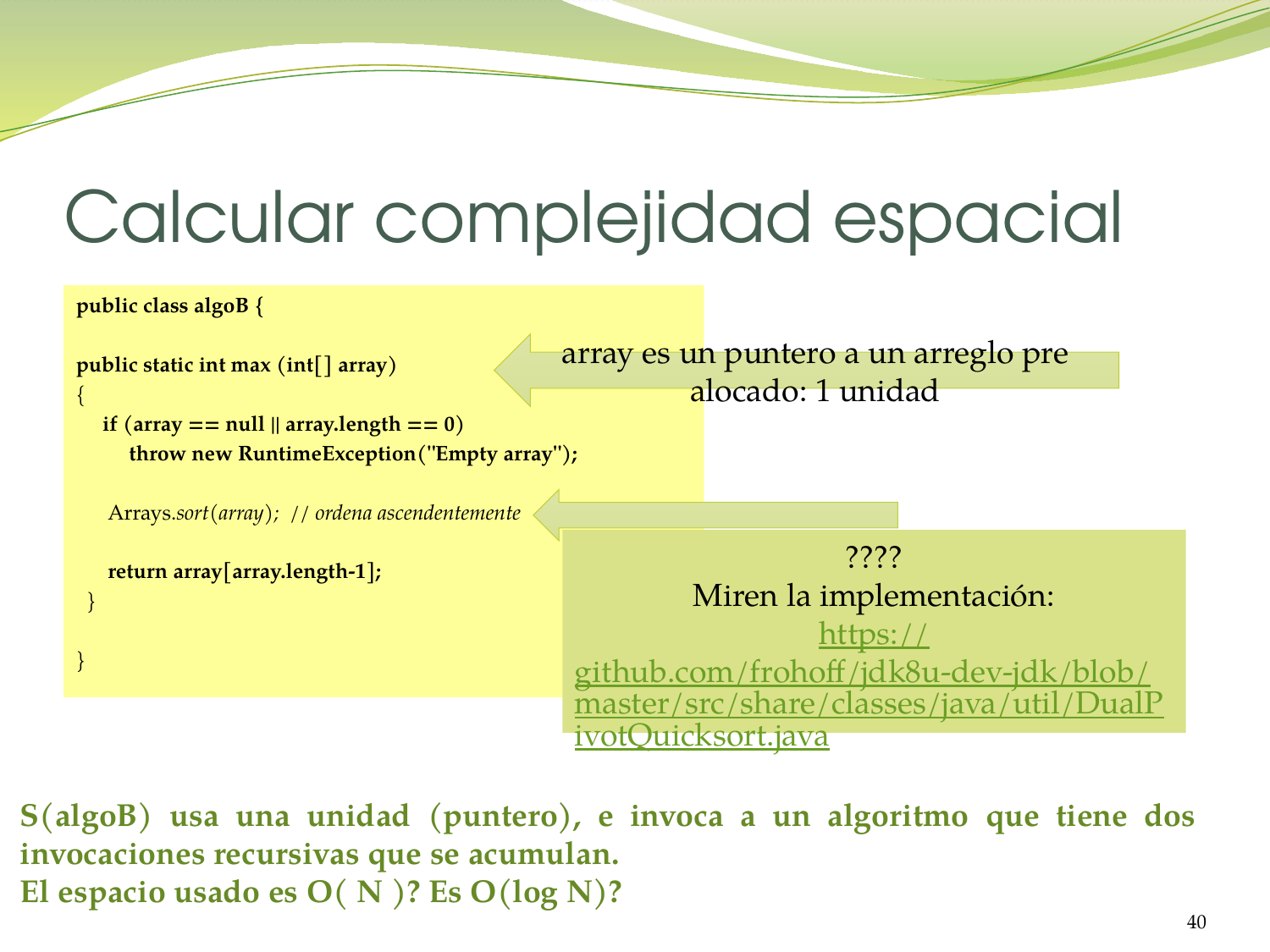

# Calcular complejidad espacial
public class algoB {

public static int max (int[] array)
{
     if (array == null || array.length == 0)
          throw new RuntimeException("Empty array");

      Arrays.sort(array);  // ordena ascendentemente

      return array[array.length-1];
  }

}
array es un puntero a un arreglo pre alocado: 1 unidad

????
Miren la implementación:
https://github.com/frohoff/jdk8u-dev-jdk/blob/master/src/share/classes/java/util/DualPivotQuicksort.java

S(algoB) usa una unidad (puntero), e invoca a un algoritmo que tiene dos invocaciones recursivas que se acumulan.
El espacio usado es O( N )? Es O(log N)?
40